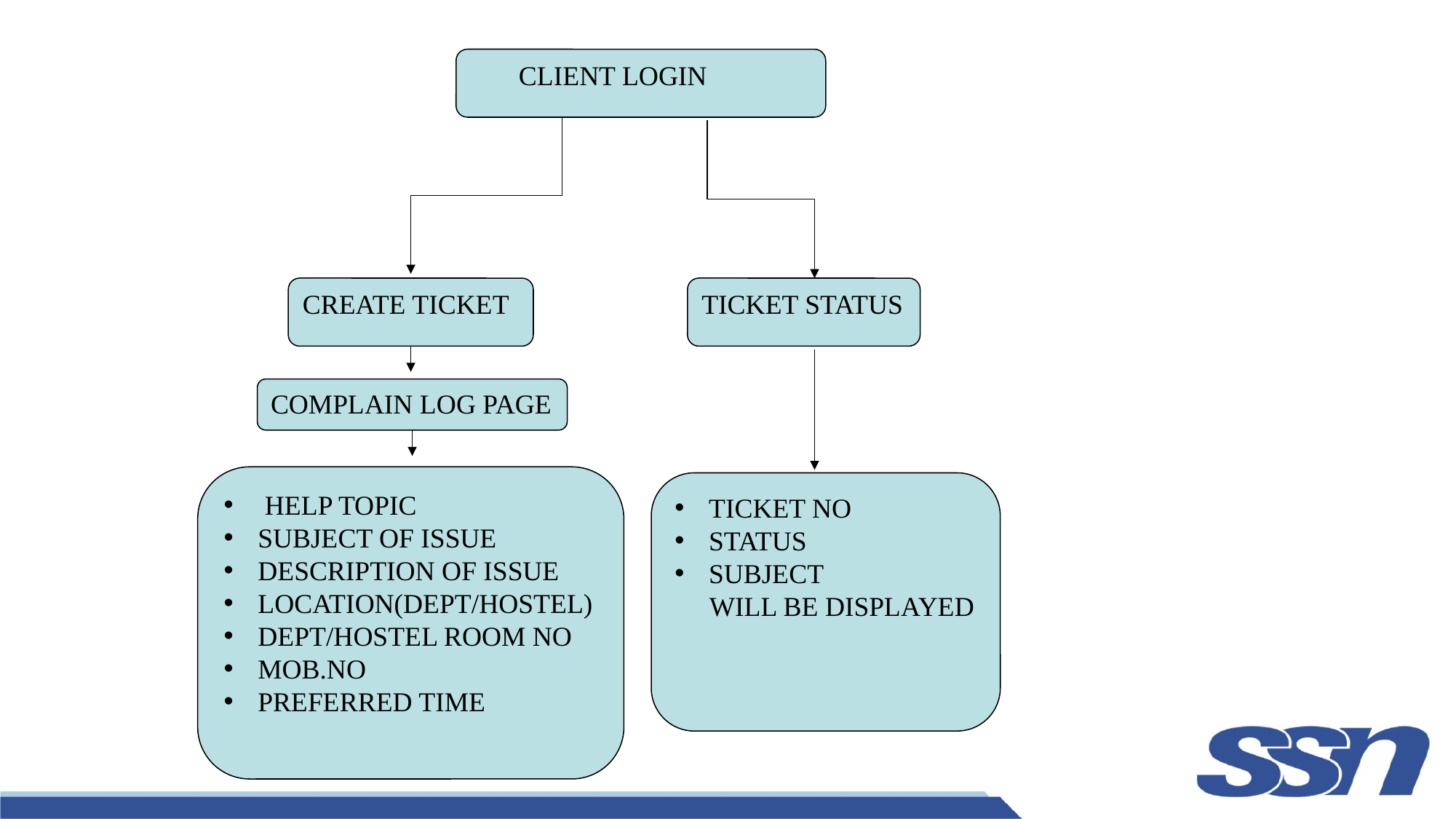

CLIENT LOGIN
CREATE TICKET
TICKET STATUS
COMPLAIN LOG PAGE
 HELP TOPIC
SUBJECT OF ISSUE
DESCRIPTION OF ISSUE
LOCATION(DEPT/HOSTEL)
DEPT/HOSTEL ROOM NO
MOB.NO
PREFERRED TIME
TICKET NO
STATUS
SUBJECT
     WILL BE DISPLAYED